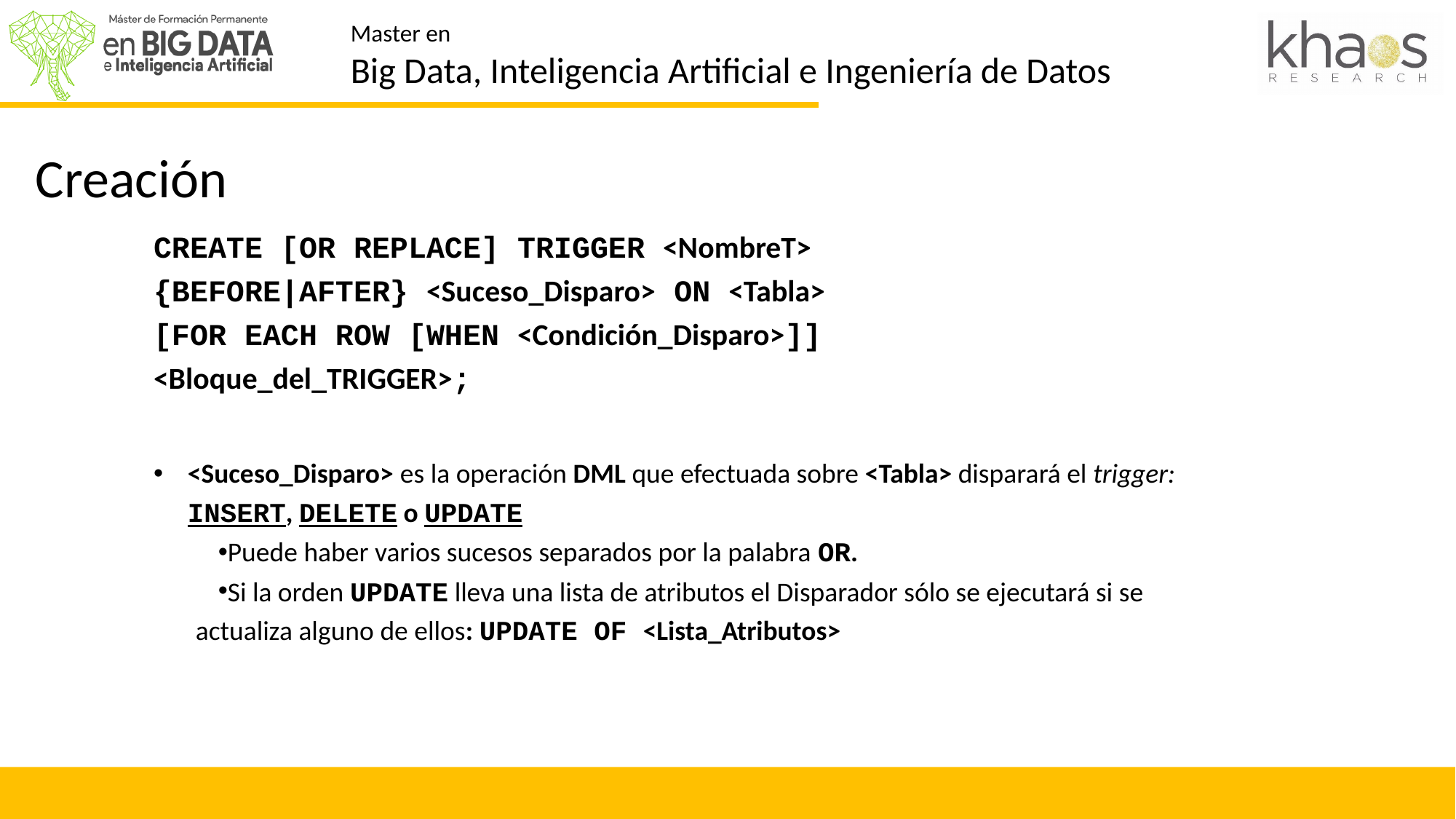

# Creación
Creación
CREATE [OR REPLACE] TRIGGER <NombreT>			  {BEFORE|AFTER} <Suceso_Disparo> ON <Tabla>
[FOR EACH ROW [WHEN <Condición_Disparo>]] 		<Bloque_del_TRIGGER>;

<Suceso_Disparo> es la operación DML que efectuada sobre <Tabla> disparará el trigger: INSERT, DELETE o UPDATE
Puede haber varios sucesos separados por la palabra OR.
Si la orden UPDATE lleva una lista de atributos el Disparador sólo se ejecutará si se actualiza alguno de ellos: UPDATE OF <Lista_Atributos>